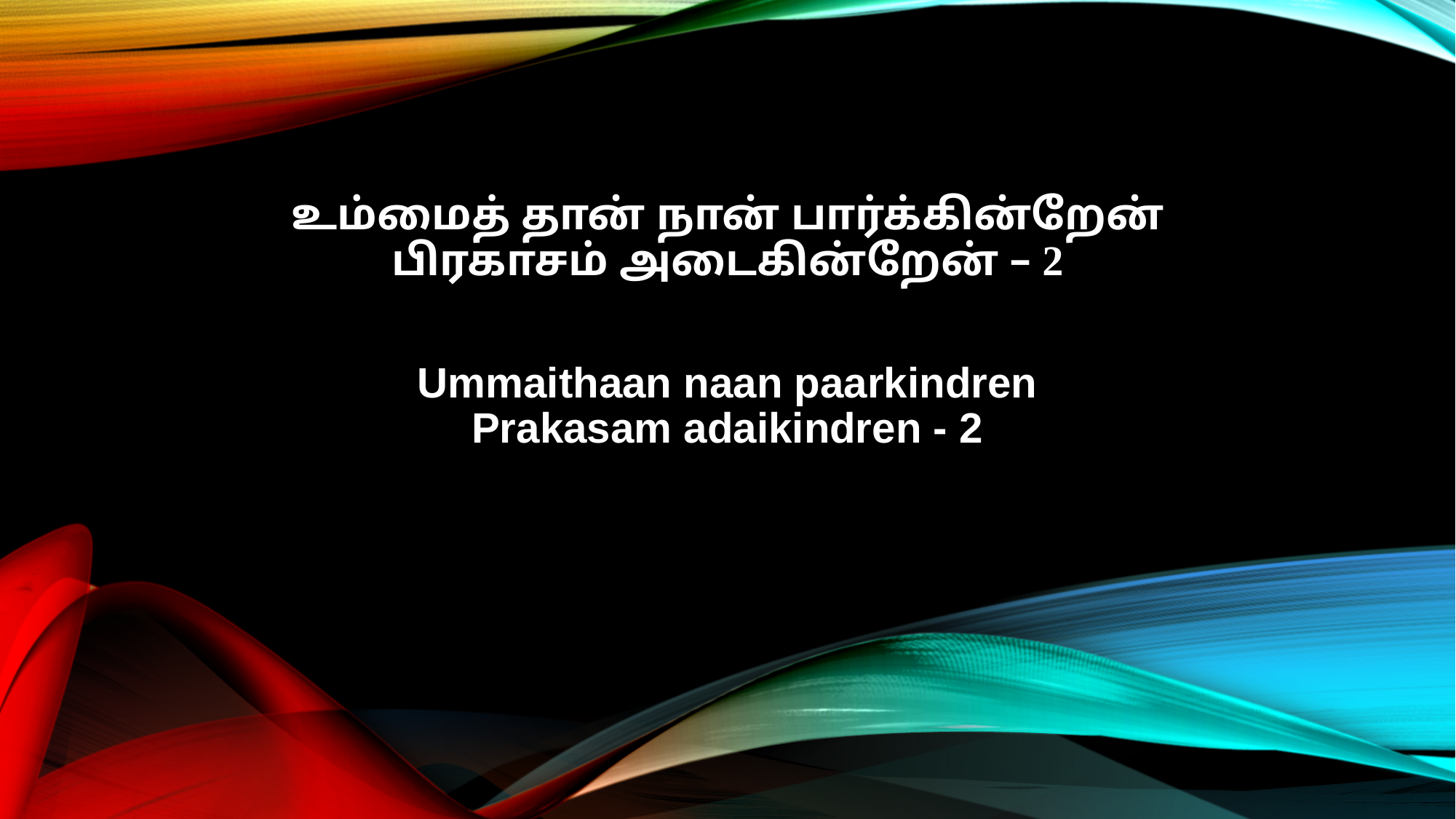

உம்மைத் தான் நான் பார்க்கின்றேன்
பிரகாசம் அடைகின்றேன் – 2

Ummaithaan naan paarkindren
Prakasam adaikindren - 2